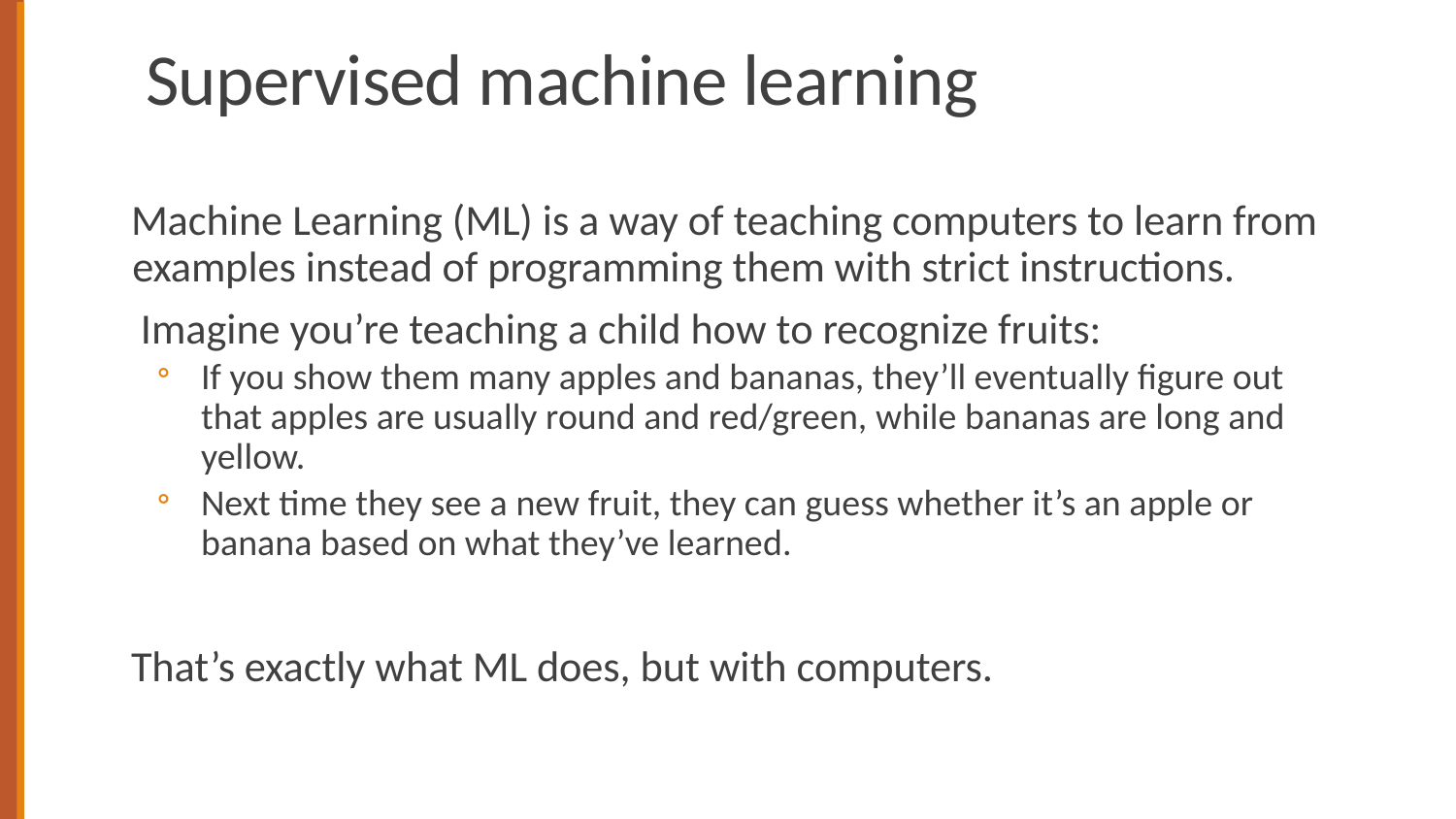

# Supervised machine learning
Machine Learning (ML) is a way of teaching computers to learn from examples instead of programming them with strict instructions.
 Imagine you’re teaching a child how to recognize fruits:
If you show them many apples and bananas, they’ll eventually figure out that apples are usually round and red/green, while bananas are long and yellow.
Next time they see a new fruit, they can guess whether it’s an apple or banana based on what they’ve learned.

That’s exactly what ML does, but with computers.